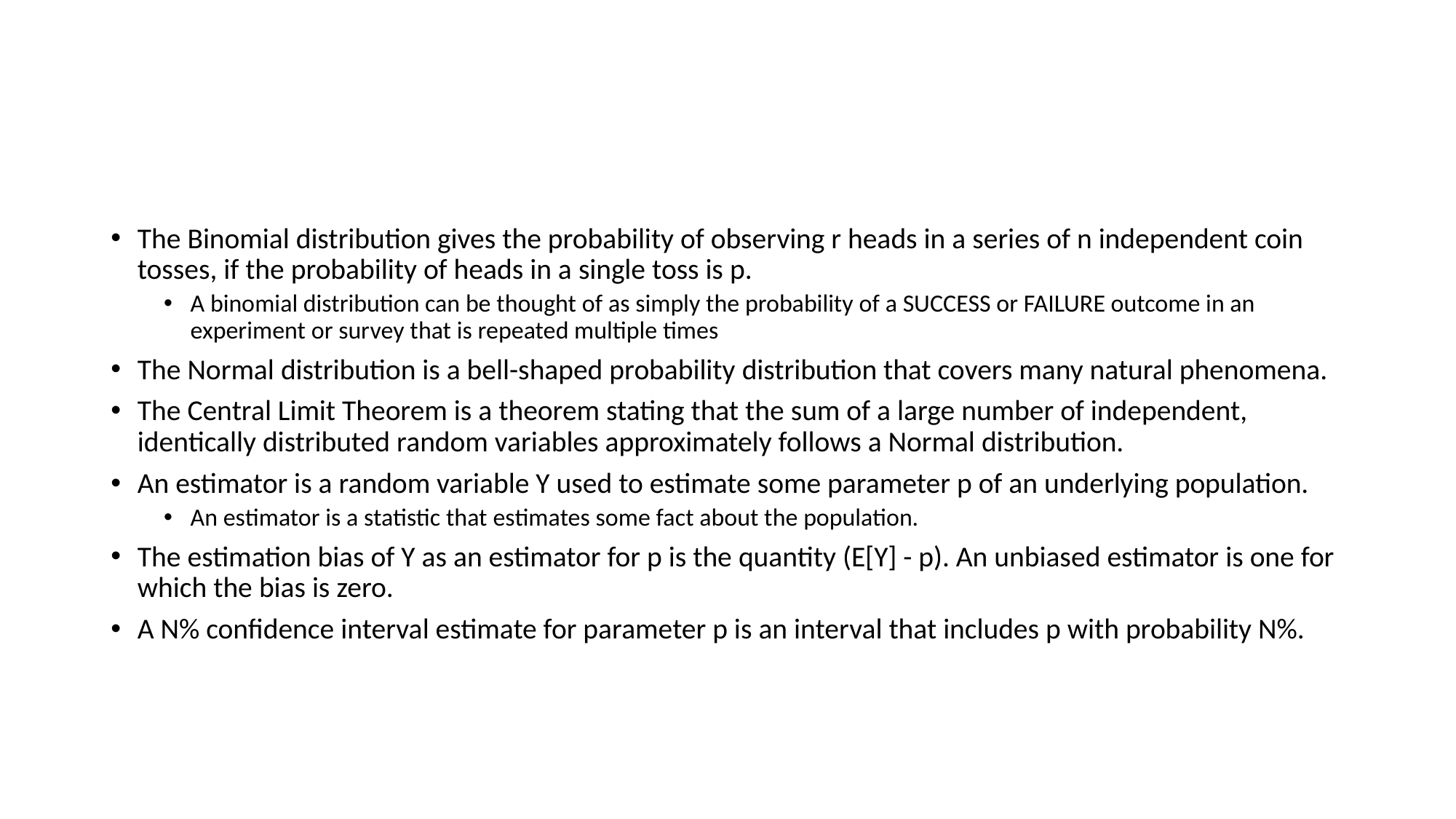

The Binomial distribution gives the probability of observing r heads in a series of n independent coin tosses, if the probability of heads in a single toss is p.
A binomial distribution can be thought of as simply the probability of a SUCCESS or FAILURE outcome in an experiment or survey that is repeated multiple times
The Normal distribution is a bell-shaped probability distribution that covers many natural phenomena.
The Central Limit Theorem is a theorem stating that the sum of a large number of independent, identically distributed random variables approximately follows a Normal distribution.
An estimator is a random variable Y used to estimate some parameter p of an underlying population.
An estimator is a statistic that estimates some fact about the population.
The estimation bias of Y as an estimator for p is the quantity (E[Y] - p). An unbiased estimator is one for which the bias is zero.
A N% confidence interval estimate for parameter p is an interval that includes p with probability N%.